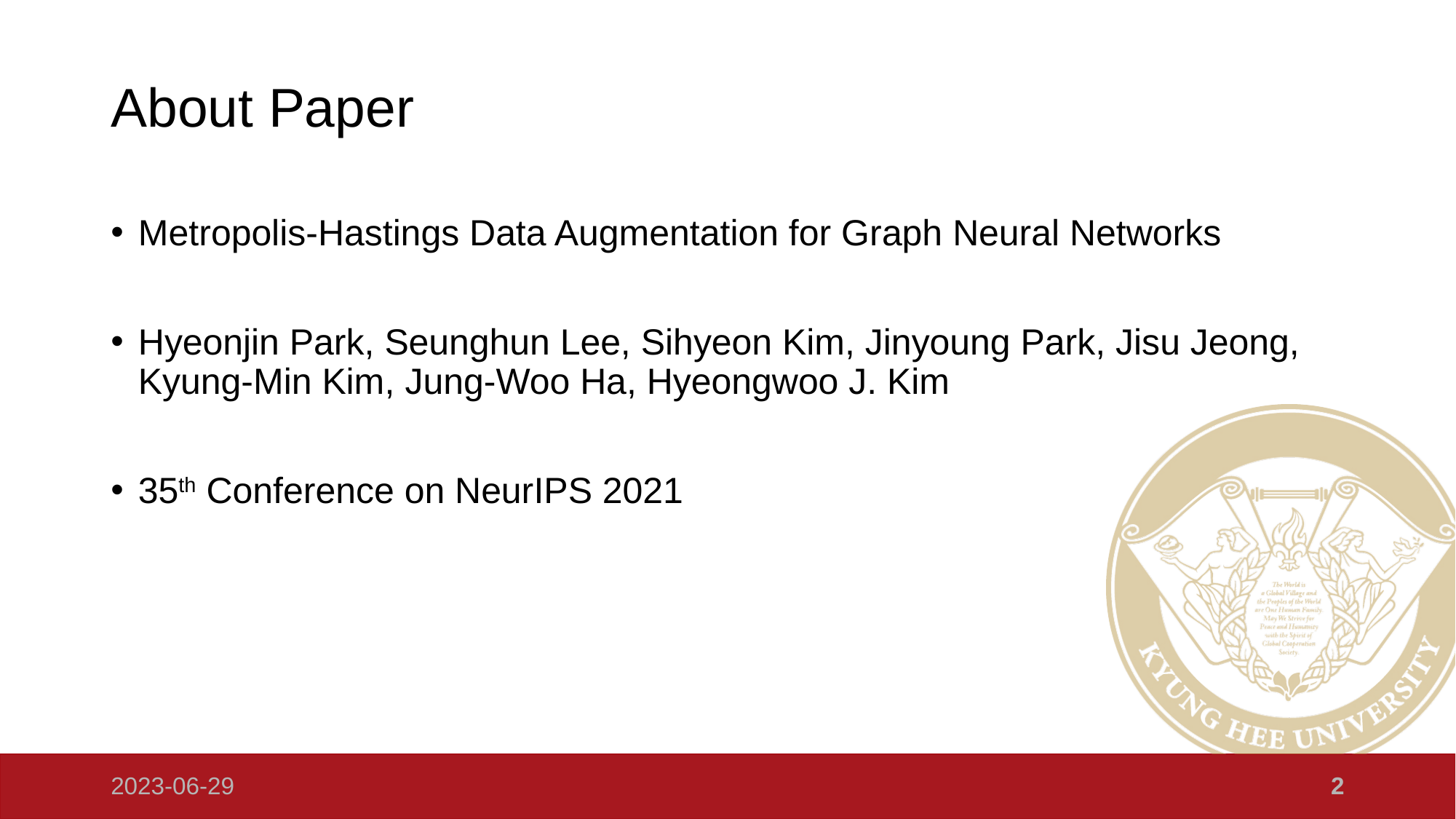

# About Paper
Metropolis-Hastings Data Augmentation for Graph Neural Networks

Hyeonjin Park, Seunghun Lee, Sihyeon Kim, Jinyoung Park, Jisu Jeong, Kyung-Min Kim, Jung-Woo Ha, Hyeongwoo J. Kim

35th Conference on NeurIPS 2021
2023-06-29
2